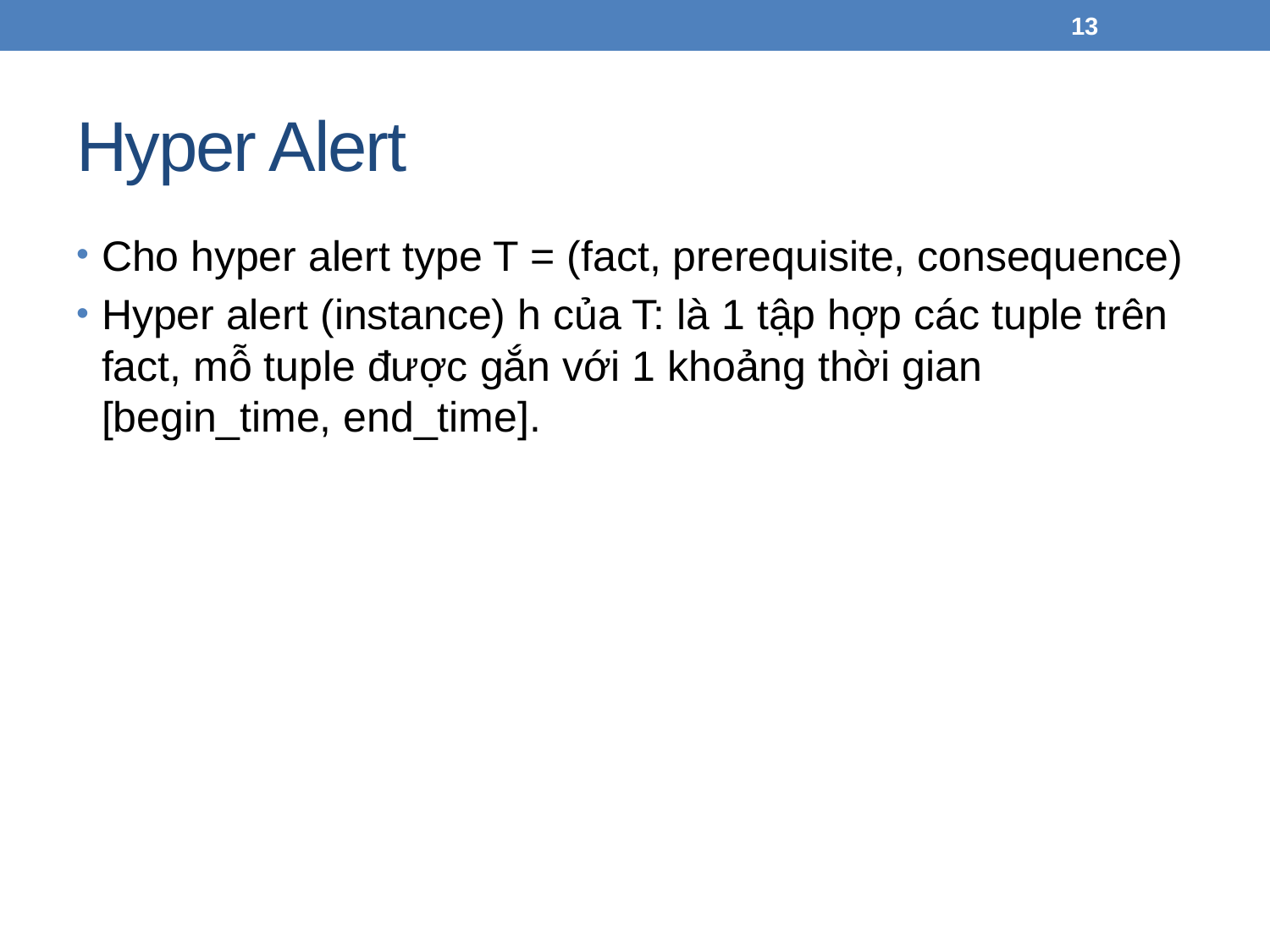

13
# Hyper Alert
Cho hyper alert type T = (fact, prerequisite, consequence)
Hyper alert (instance) h của T: là 1 tập hợp các tuple trên fact, mỗ tuple được gắn với 1 khoảng thời gian [begin_time, end_time].